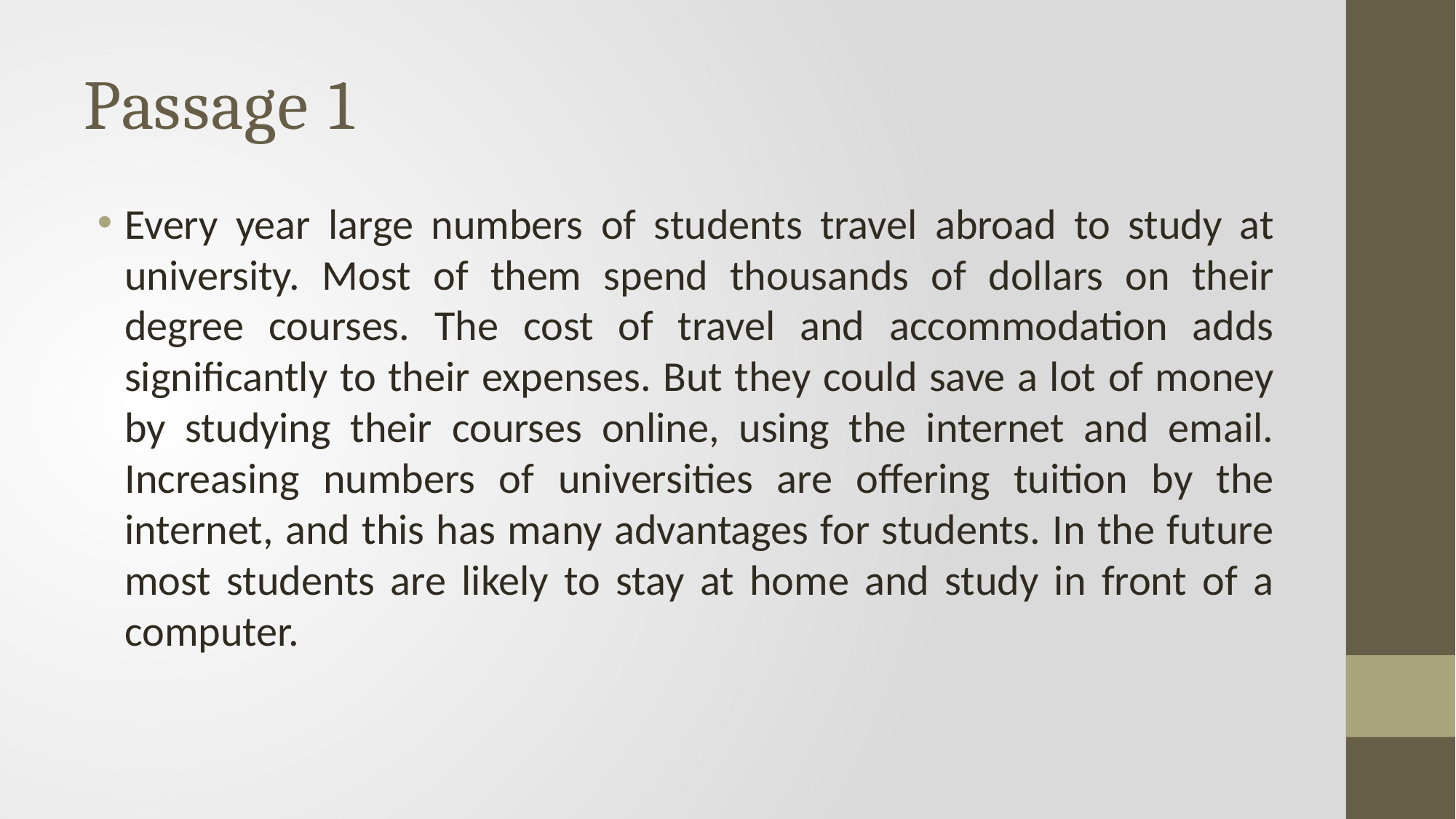

# Passage 1
Every year large numbers of students travel abroad to study at university. Most of them spend thousands of dollars on their degree courses. The cost of travel and accommodation adds significantly to their expenses. But they could save a lot of money by studying their courses online, using the internet and email. Increasing numbers of universities are offering tuition by the internet, and this has many advantages for students. In the future most students are likely to stay at home and study in front of a computer.